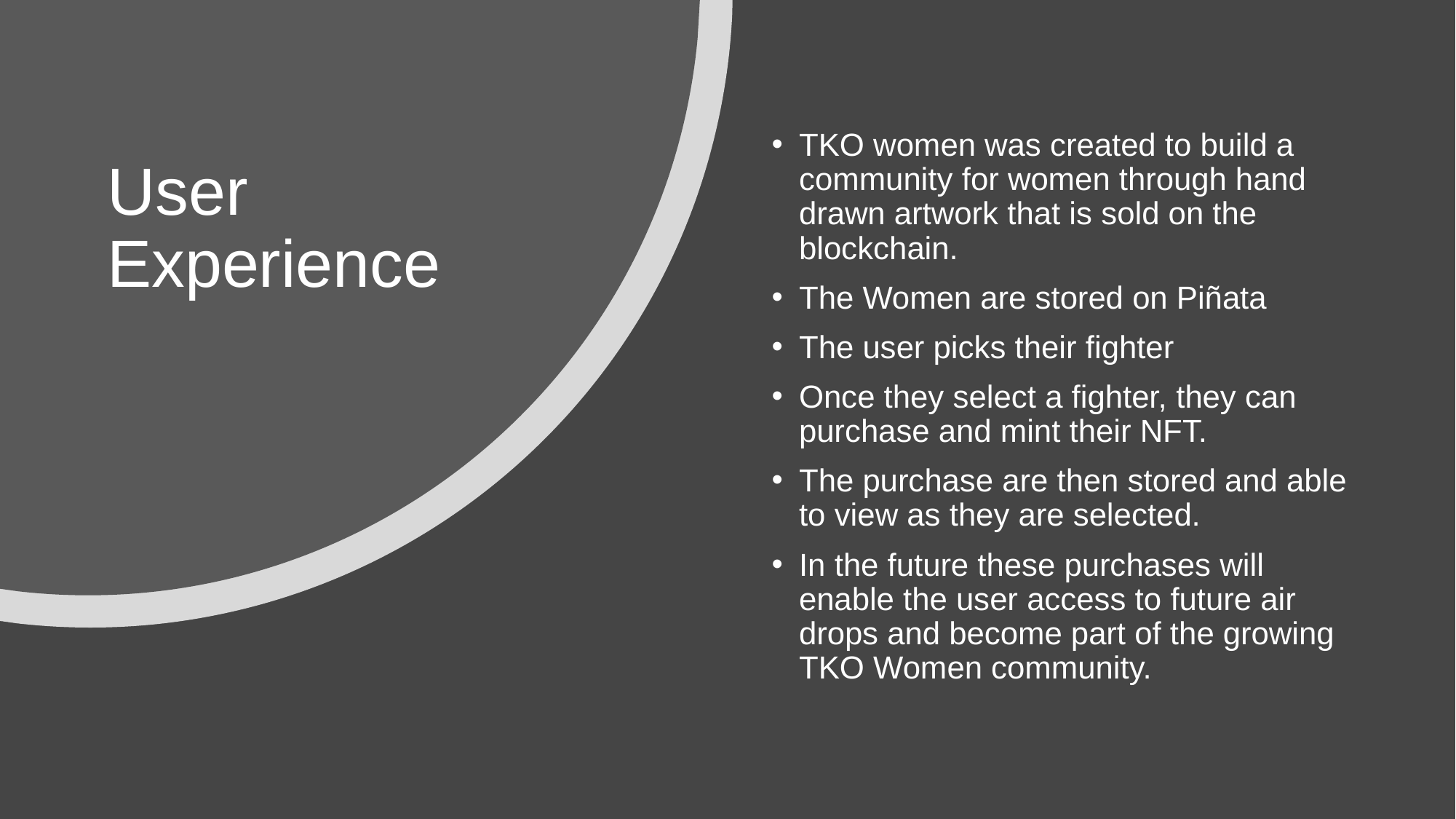

# User Experience
TKO women was created to build a community for women through hand drawn artwork that is sold on the blockchain.
The Women are stored on Piñata
The user picks their fighter
Once they select a fighter, they can purchase and mint their NFT.
The purchase are then stored and able to view as they are selected.
In the future these purchases will enable the user access to future air drops and become part of the growing TKO Women community.